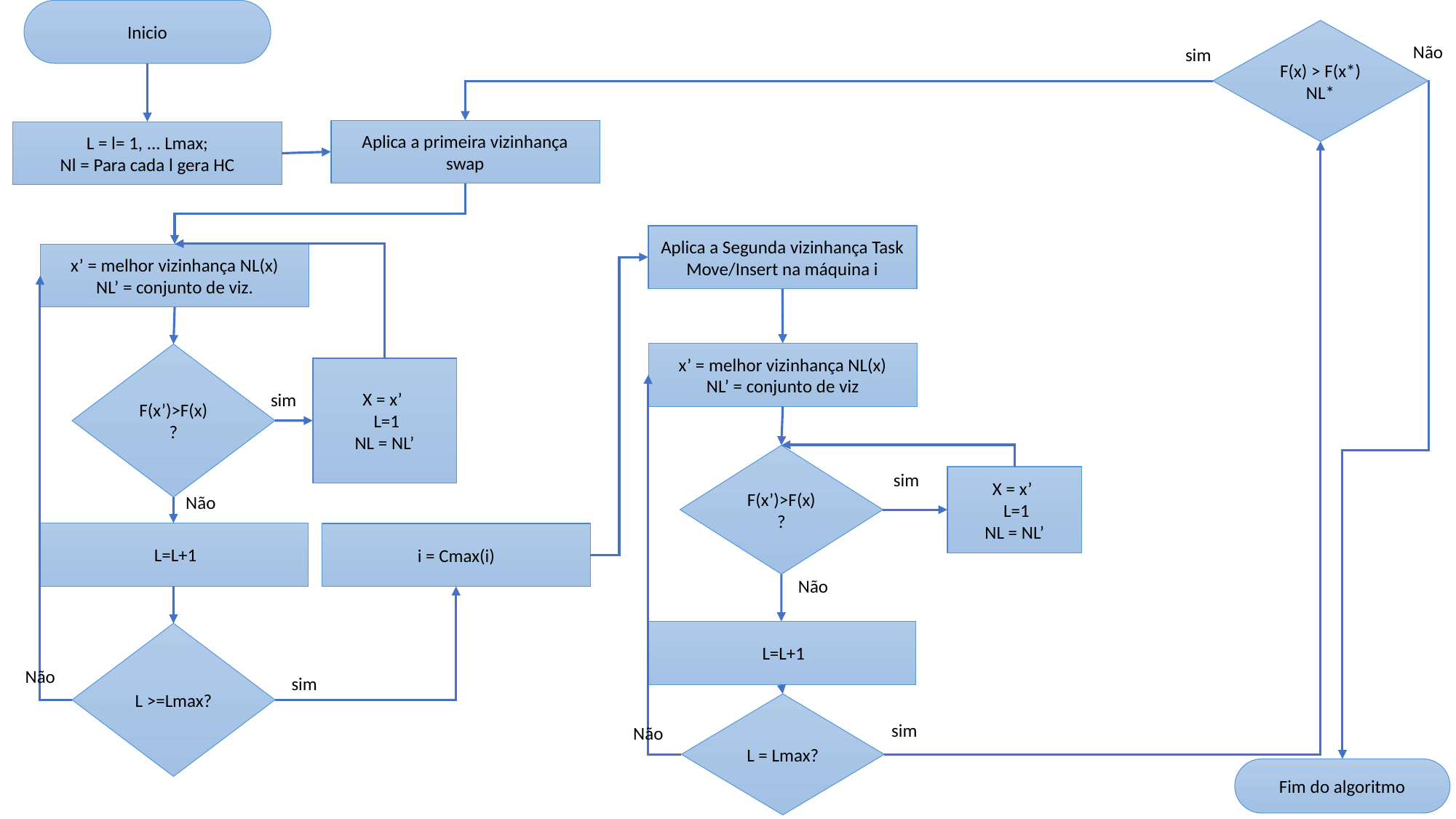

Inicio
F(x) > F(x*)
NL*
Não
sim
Aplica a primeira vizinhança swap
L = l= 1, ... Lmax;
Nl = Para cada l gera HC
Aplica a Segunda vizinhança Task Move/Insert na máquina i
x’ = melhor vizinhança NL(x)
NL’ = conjunto de viz.
x’ = melhor vizinhança NL(x)
NL’ = conjunto de viz
F(x’)>F(x) ?
X = x’
 L=1
NL = NL’
sim
F(x’)>F(x) ?
sim
X = x’
 L=1
NL = NL’
Não
 L=L+1
i = Cmax(i)
Não
 L=L+1
L >=Lmax?
Não
sim
L = Lmax?
sim
Não
Fim do algoritmo